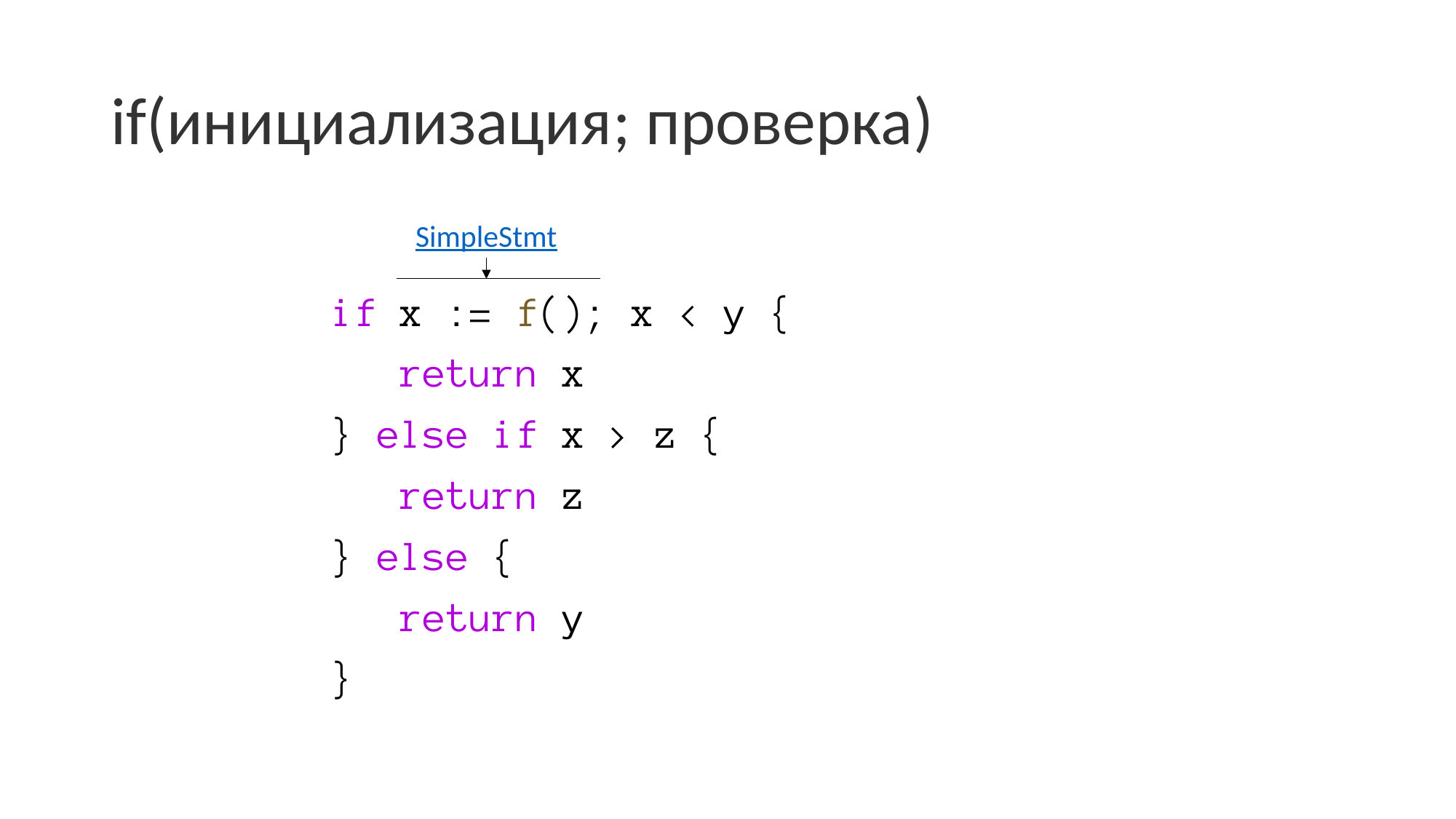

# if(инициализация; проверка)
SimpleStmt

if x := f(); x < y {
   return x
} else if x > z {
   return z
} else {
   return y
}